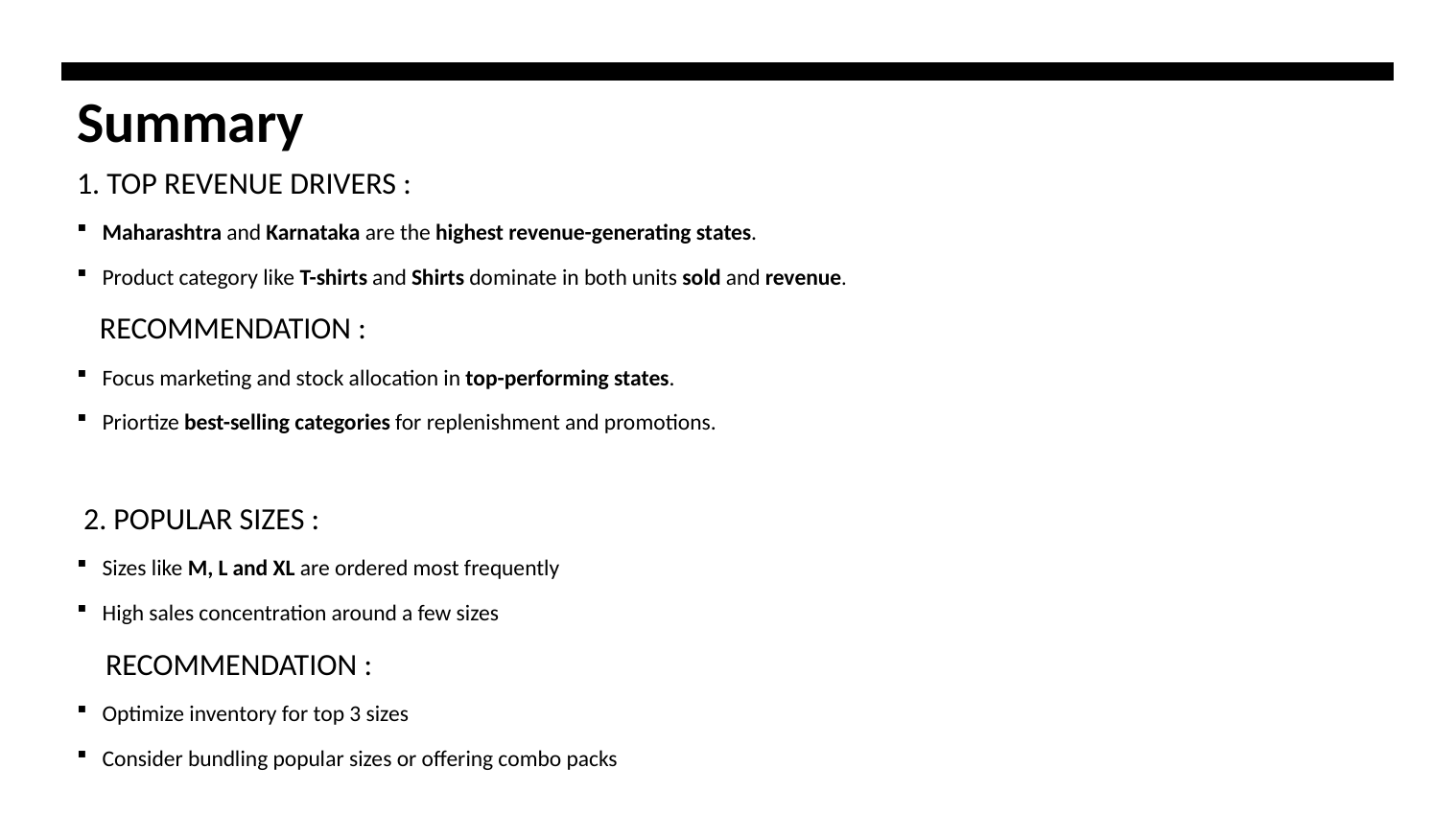

# Summary
1. TOP REVENUE DRIVERS :
Maharashtra and Karnataka are the highest revenue-generating states.
Product category like T-shirts and Shirts dominate in both units sold and revenue.
    RECOMMENDATION :
Focus marketing and stock allocation in top-performing states.
Priortize best-selling categories for replenishment and promotions.

 2. POPULAR SIZES :
Sizes like M, L and XL are ordered most frequently
High sales concentration around a few sizes
      RECOMMENDATION :
Optimize inventory for top 3 sizes
Consider bundling popular sizes or offering combo packs